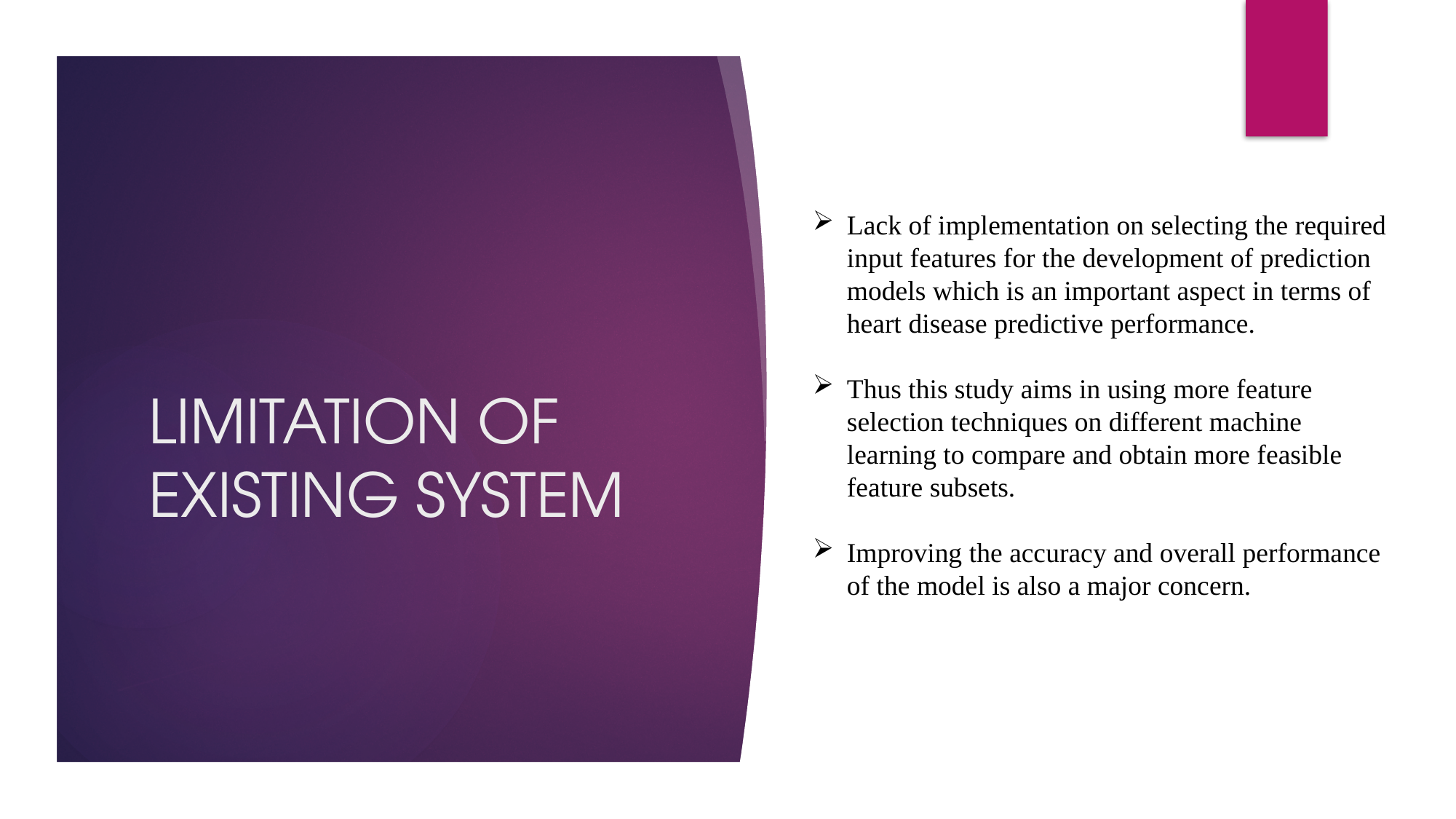

Lack of implementation on selecting the required input features for the development of prediction models which is an important aspect in terms of heart disease predictive performance.

Thus this study aims in using more feature selection techniques on different machine learning to compare and obtain more feasible feature subsets.

Improving the accuracy and overall performance of the model is also a major concern.

# LIMITATION OF EXISTING SYSTEM